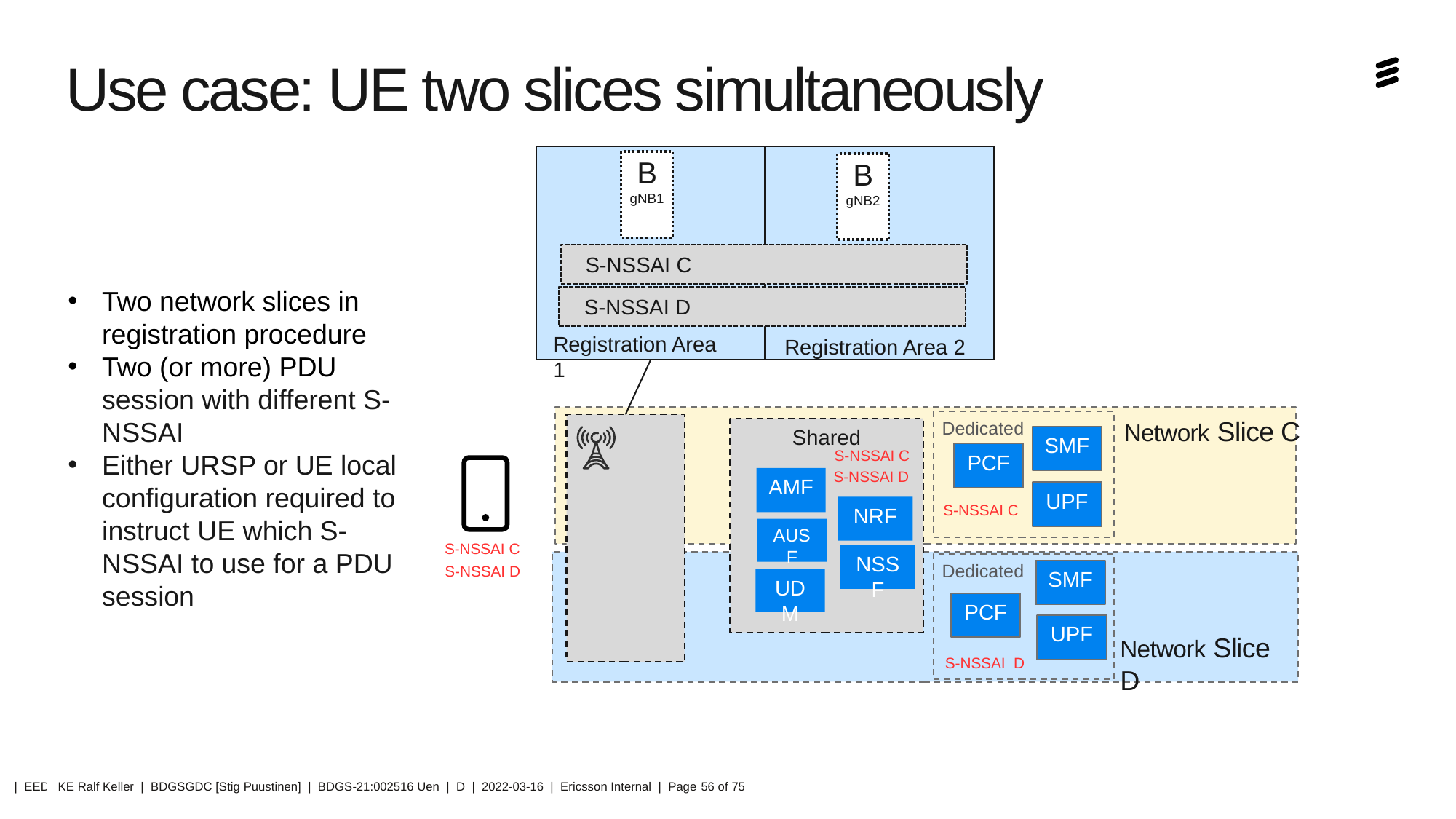

# Use case: UE two slices simultaneously

B
gNB1
B
gNB2

S-NSSAI C
Two network slices in registration procedure
Two (or more) PDU session with different S-NSSAI
Either URSP or UE local configuration required to instruct UE which S-NSSAI to use for a PDU session

S-NSSAI D
Registration Area  1
Registration Area 2

Network Slice C
Dedicated

Shared

SMF
S-NSSAI C
PCF

S-NSSAI D
AMF
UPF
S-NSSAI C
NRF
AUSF
S-NSSAI C
NSSF

Dedicated
S-NSSAI D
SMF
UDM
PCF
UPF
Network Slice D
S-NSSAI  D